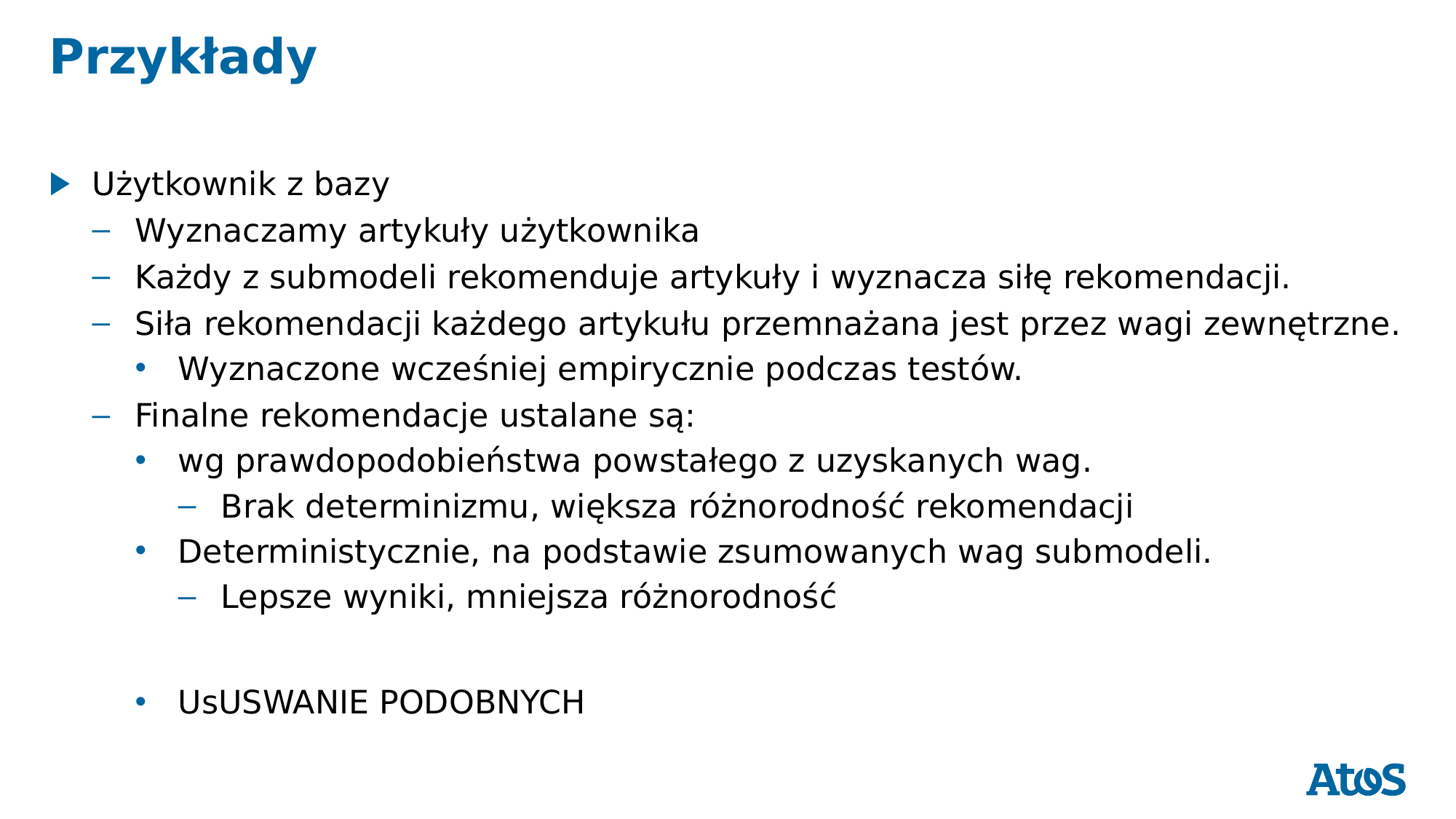

# Przykłady
Użytkownik z bazy
Wyznaczamy artykuły użytkownika
Każdy z submodeli rekomenduje artykuły i wyznacza siłę rekomendacji.
Siła rekomendacji każdego artykułu przemnażana jest przez wagi zewnętrzne.
Wyznaczone wcześniej empirycznie podczas testów.
Finalne rekomendacje ustalane są:
wg prawdopodobieństwa powstałego z uzyskanych wag.
Brak determinizmu, większa różnorodność rekomendacji
Deterministycznie, na podstawie zsumowanych wag submodeli.
Lepsze wyniki, mniejsza różnorodność

UsUSWANIE PODOBNYCH